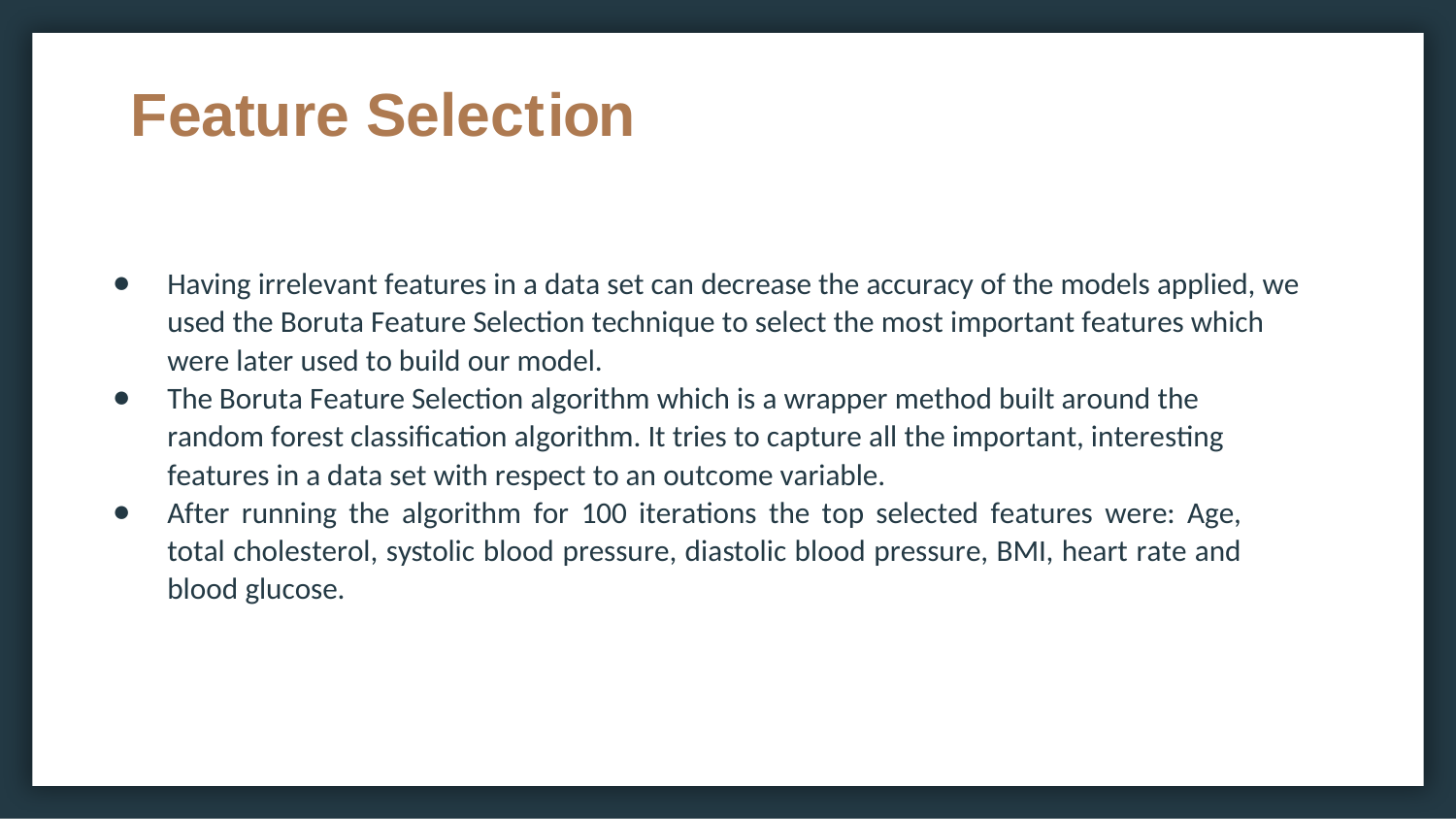

# Feature Selection

Having irrelevant features in a data set can decrease the accuracy of the models applied, we used the Boruta Feature Selection technique to select the most important features which were later used to build our model.
The Boruta Feature Selection algorithm which is a wrapper method built around the random forest classification algorithm. It tries to capture all the important, interesting features in a data set with respect to an outcome variable.
After running the algorithm for 100 iterations the top selected features were: Age, total cholesterol, systolic blood pressure, diastolic blood pressure, BMI, heart rate and blood glucose.